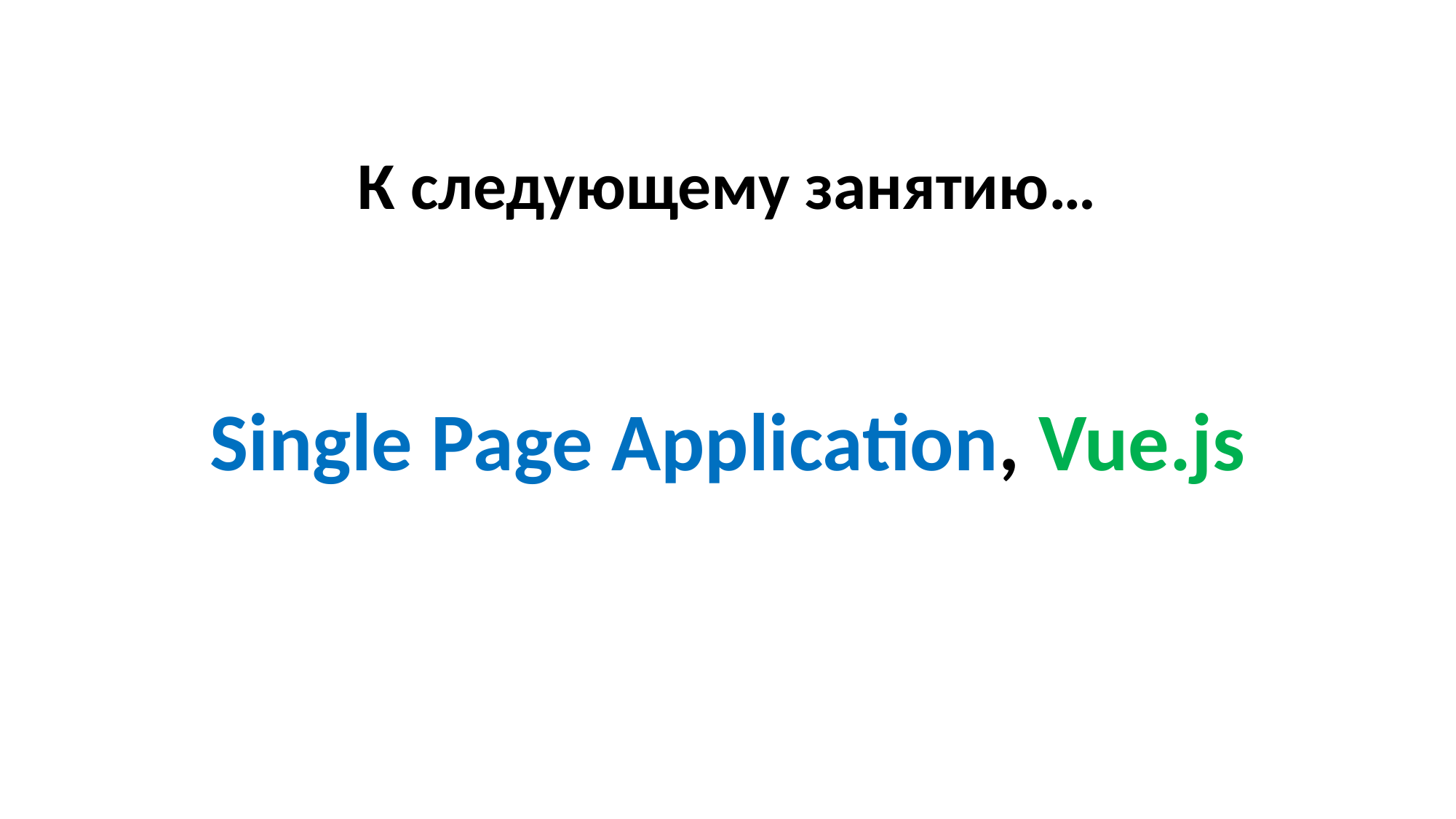

К следующему занятию…
Single Page Application, Vue.js